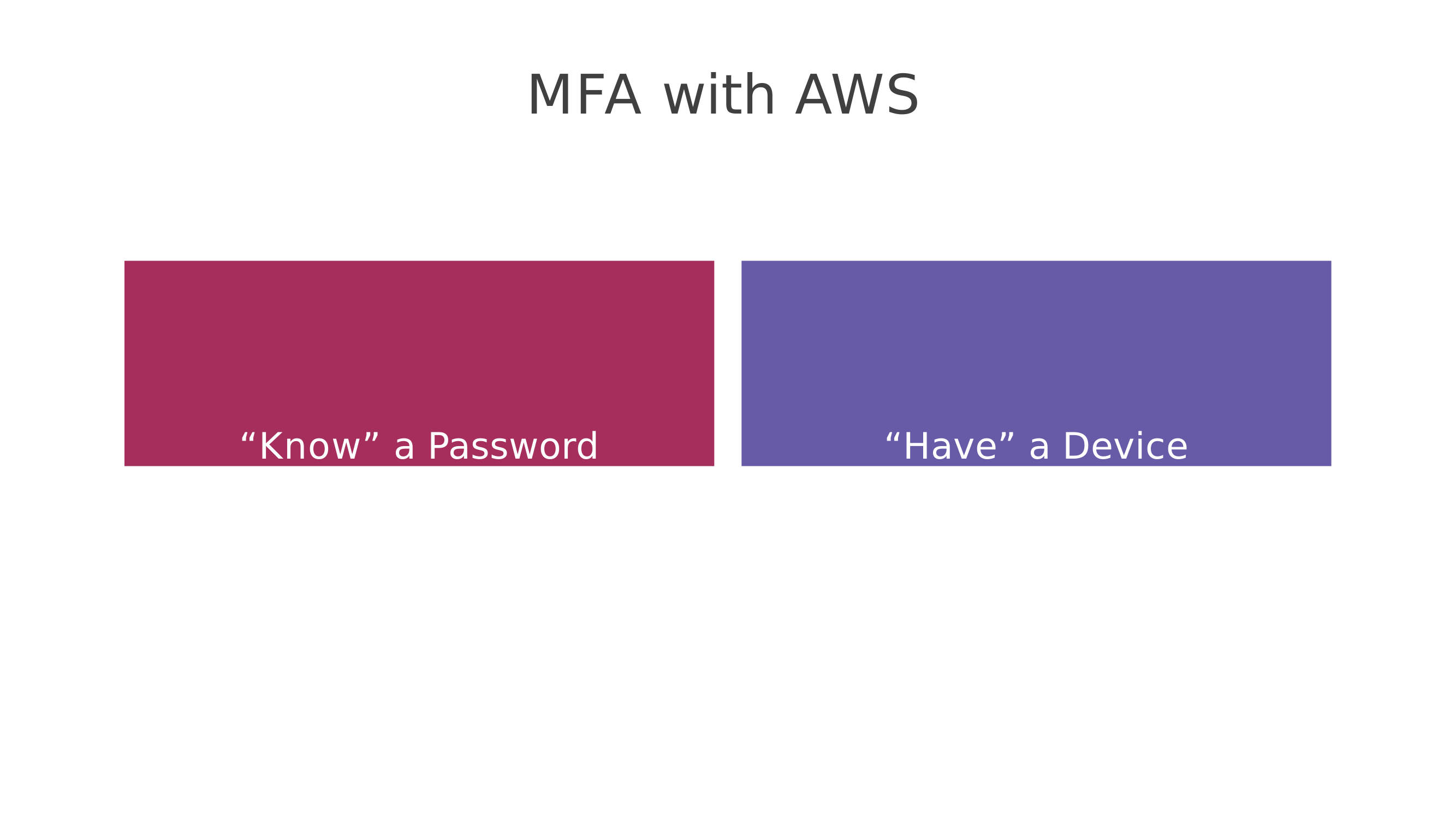

# MFA with AWS

“Know” a Password

“Have” a Device
15